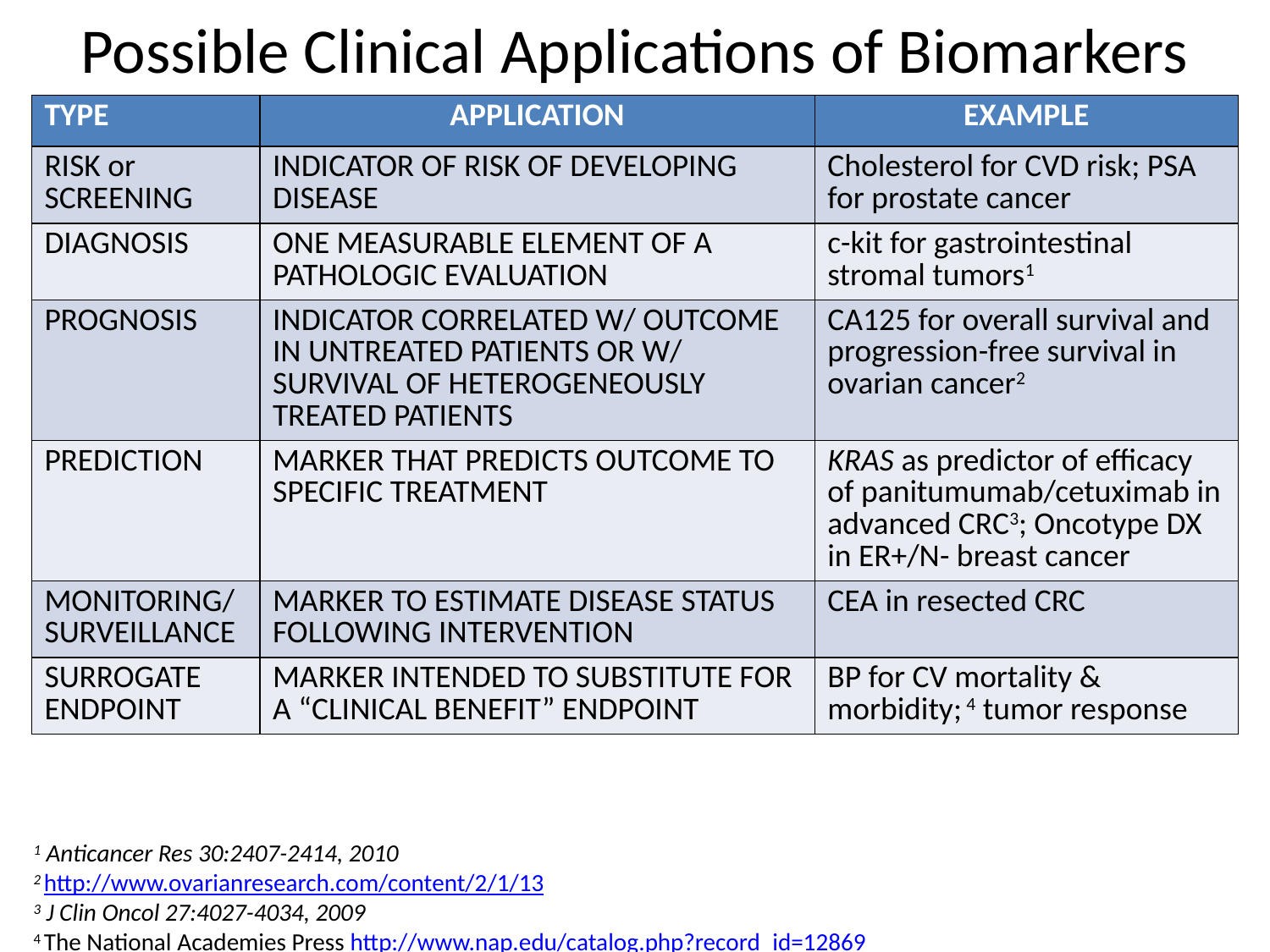

# Possible Clinical Applications of Biomarkers
| TYPE | APPLICATION | EXAMPLE |
| --- | --- | --- |
| RISK or SCREENING | INDICATOR OF RISK OF DEVELOPING DISEASE | Cholesterol for CVD risk; PSA for prostate cancer |
| DIAGNOSIS | ONE MEASURABLE ELEMENT OF A PATHOLOGIC EVALUATION | c-kit for gastrointestinal stromal tumors1 |
| PROGNOSIS | INDICATOR CORRELATED W/ OUTCOME IN UNTREATED PATIENTS OR W/ SURVIVAL OF HETEROGENEOUSLY TREATED PATIENTS | CA125 for overall survival and progression-free survival in ovarian cancer2 |
| PREDICTION | MARKER THAT PREDICTS OUTCOME TO SPECIFIC TREATMENT | KRAS as predictor of efficacy of panitumumab/cetuximab in advanced CRC3; Oncotype DX in ER+/N- breast cancer |
| MONITORING/ SURVEILLANCE | MARKER TO ESTIMATE DISEASE STATUS FOLLOWING INTERVENTION | CEA in resected CRC |
| SURROGATE ENDPOINT | MARKER INTENDED TO SUBSTITUTE FOR A “CLINICAL BENEFIT” ENDPOINT | BP for CV mortality & morbidity; 4 tumor response |
1 Anticancer Res 30:2407-2414, 2010
2 http://www.ovarianresearch.com/content/2/1/13
3 J Clin Oncol 27:4027-4034, 2009
4 The National Academies Press http://www.nap.edu/catalog.php?record_id=12869